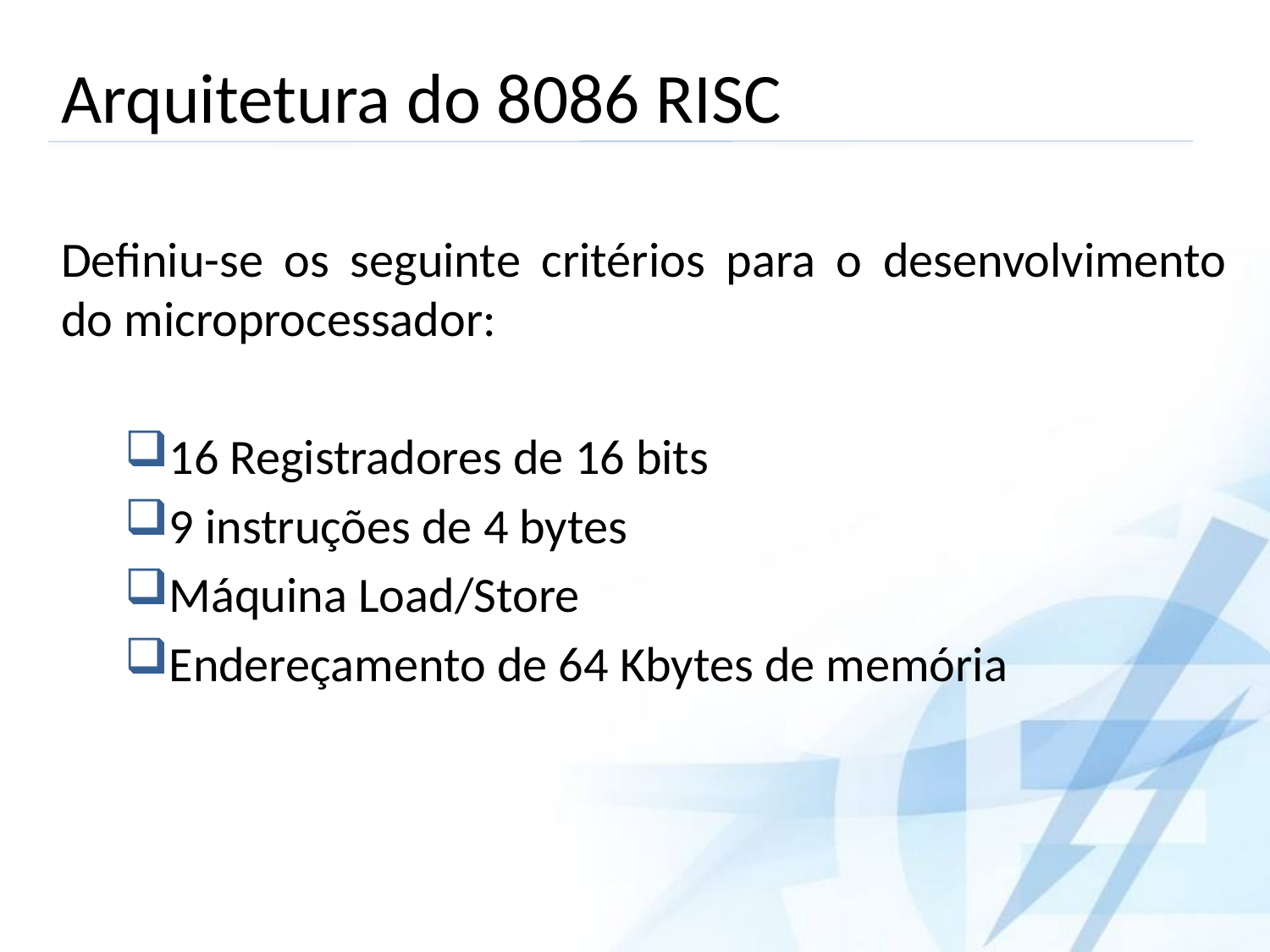

Arquitetura do 8086 RISC
Definiu-se os seguinte critérios para o desenvolvimento do microprocessador:

16 Registradores de 16 bits
9 instruções de 4 bytes
Máquina Load/Store
Endereçamento de 64 Kbytes de memória